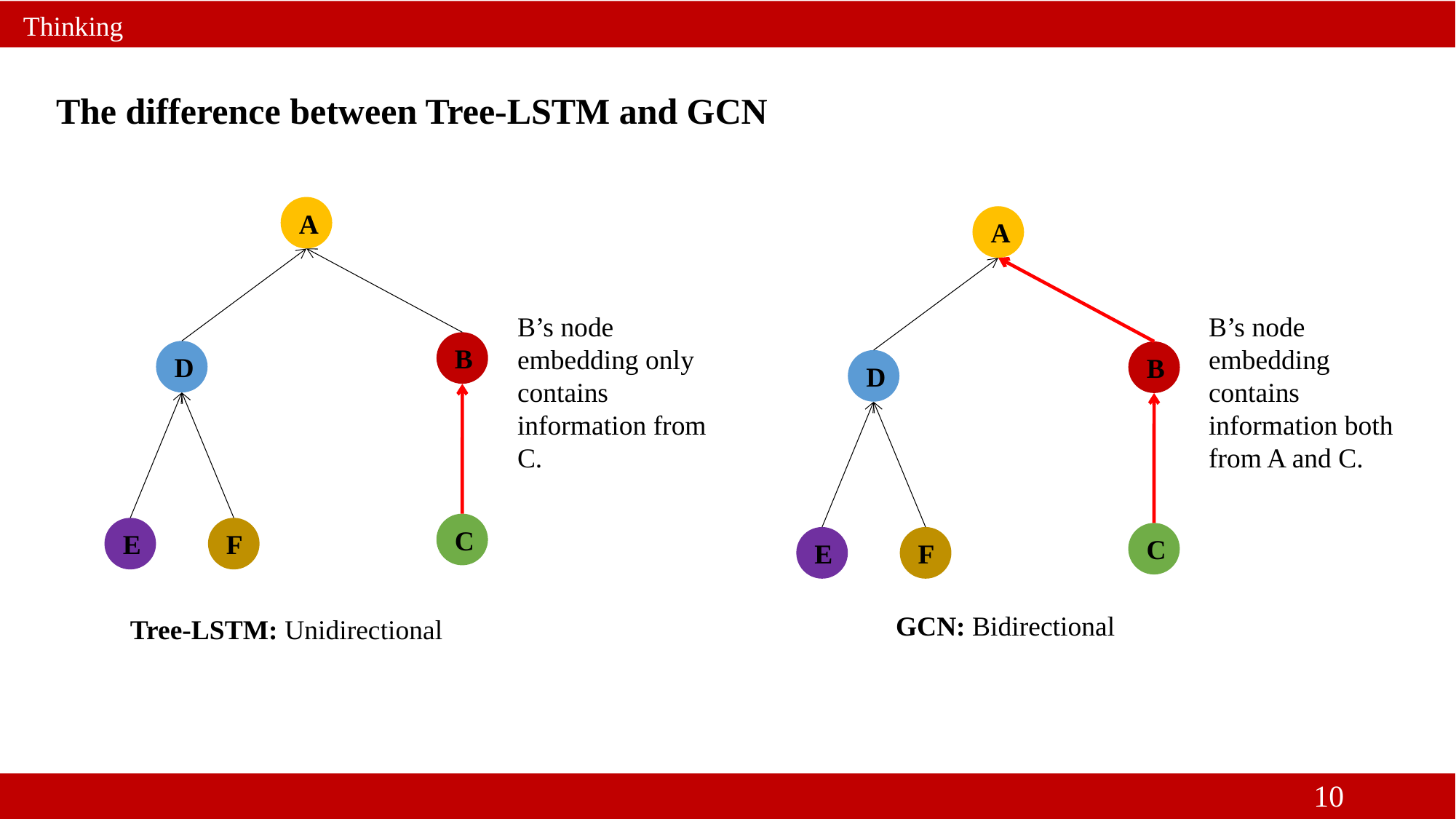

Thinking
The difference between Tree-LSTM and GCN
A
B
D
C
E
F
A
B
D
C
E
F
B’s node embedding only contains information from C.
B’s node embedding contains information both from A and C.
GCN: Bidirectional
Tree-LSTM: Unidirectional
10